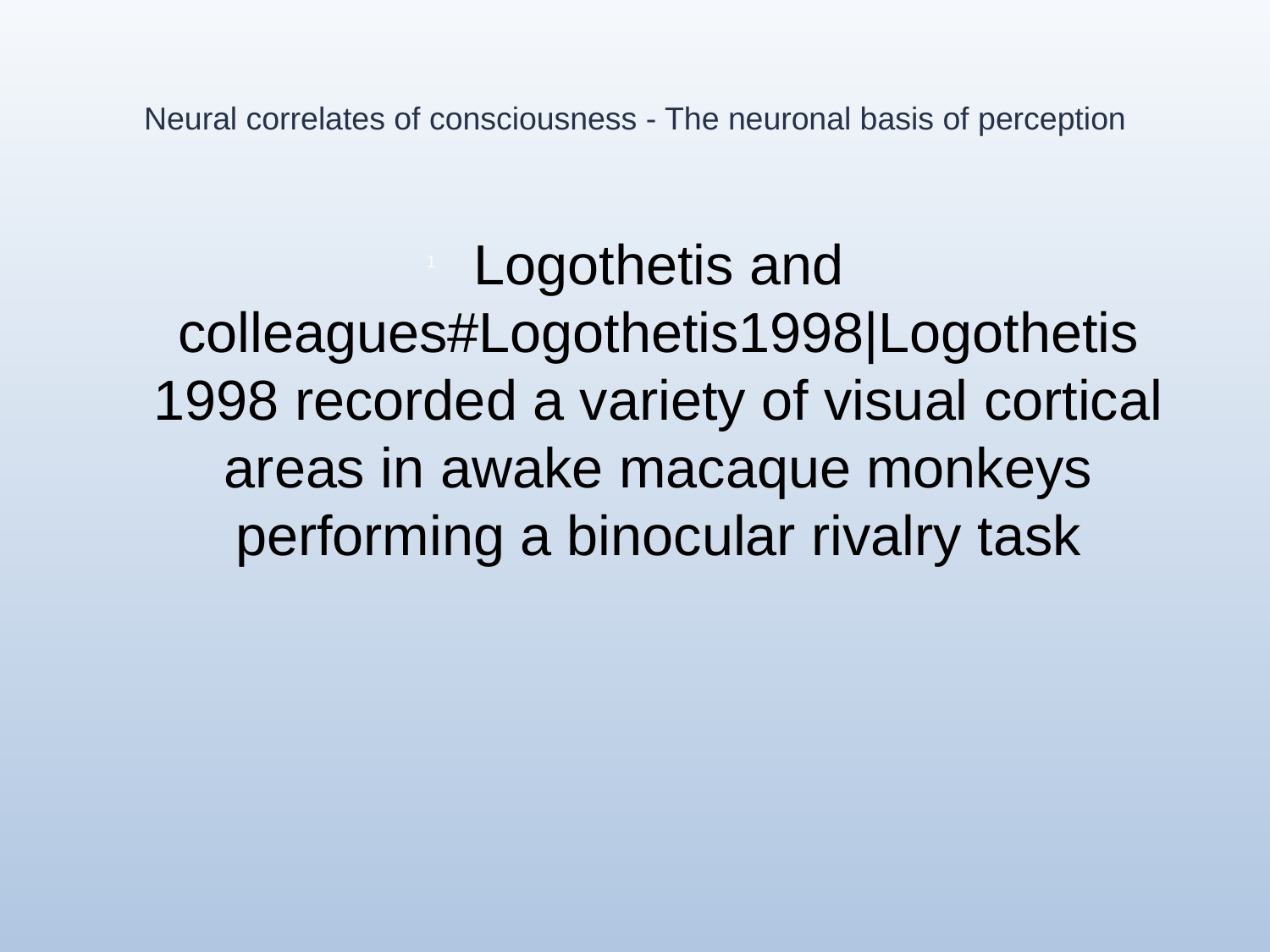

# Neural correlates of consciousness - The neuronal basis of perception
Logothetis and colleagues#Logothetis1998|Logothetis 1998 recorded a variety of visual cortical areas in awake macaque monkeys performing a binocular rivalry task